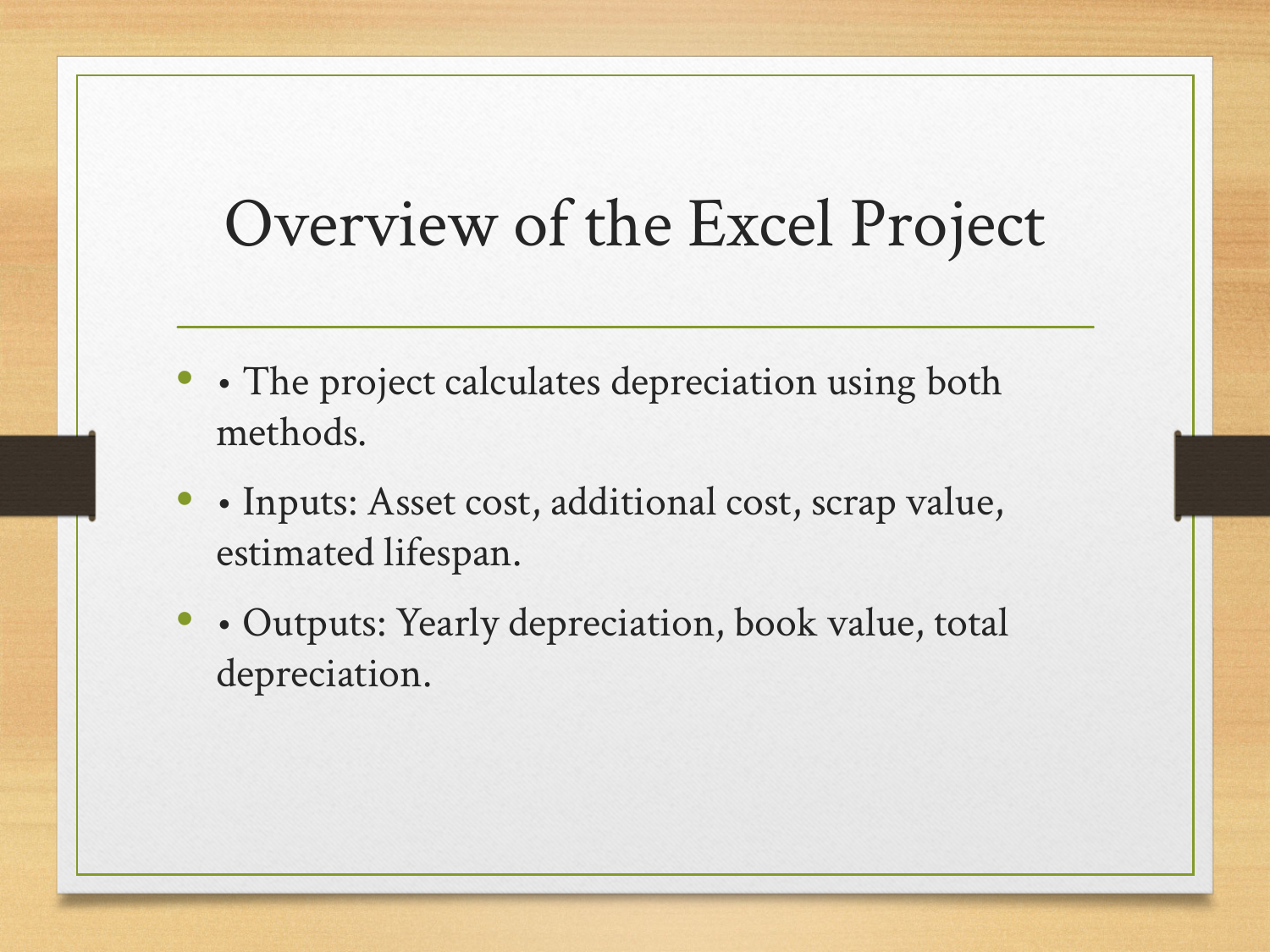

# Overview of the Excel Project
• The project calculates depreciation using both methods.
• Inputs: Asset cost, additional cost, scrap value, estimated lifespan.
• Outputs: Yearly depreciation, book value, total depreciation.